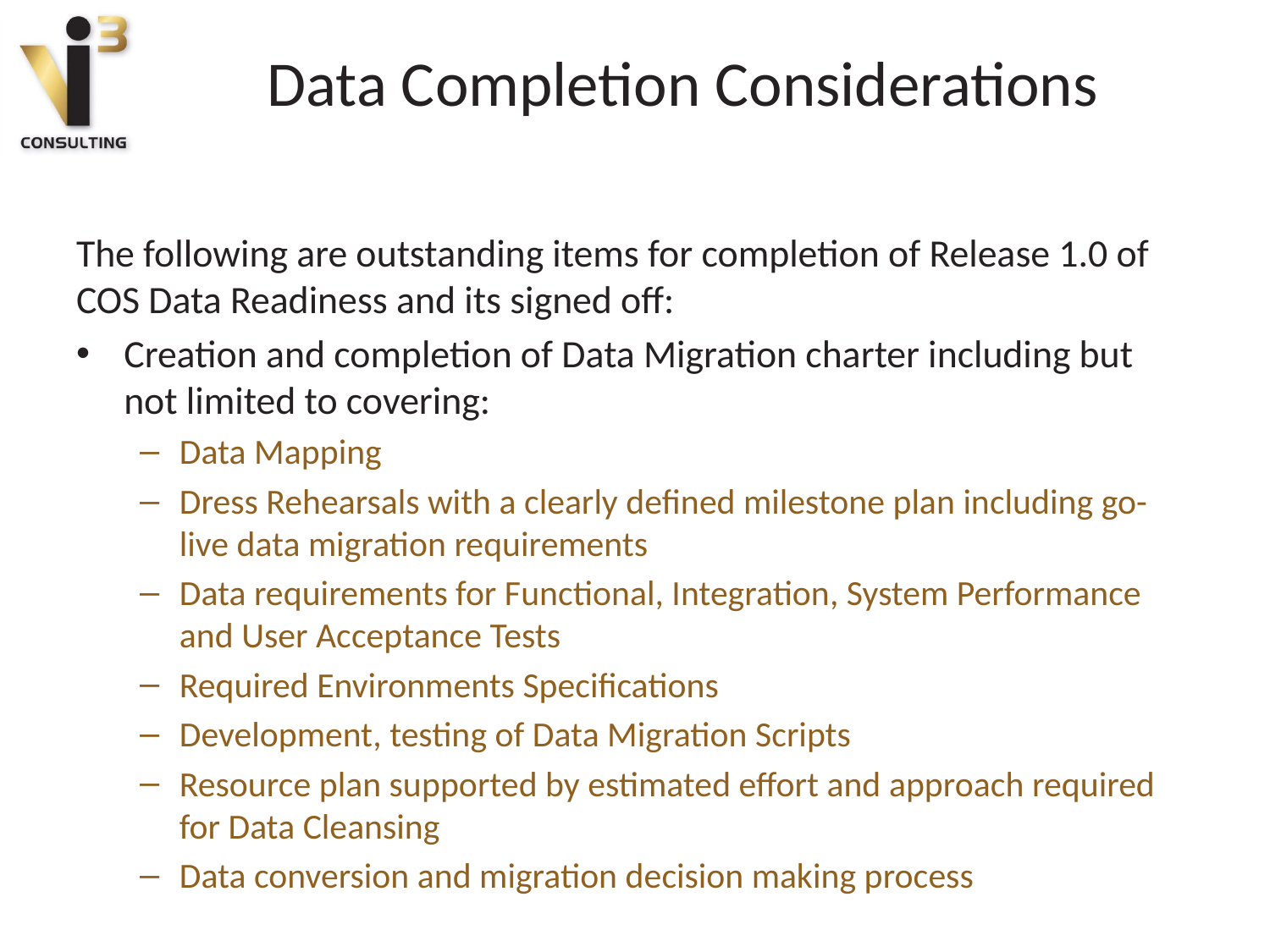

# Data Completion Considerations
The following are outstanding items for completion of Release 1.0 of COS Data Readiness and its signed off:
Creation and completion of Data Migration charter including but not limited to covering:
Data Mapping
Dress Rehearsals with a clearly defined milestone plan including go-live data migration requirements
Data requirements for Functional, Integration, System Performance and User Acceptance Tests
Required Environments Specifications
Development, testing of Data Migration Scripts
Resource plan supported by estimated effort and approach required for Data Cleansing
Data conversion and migration decision making process